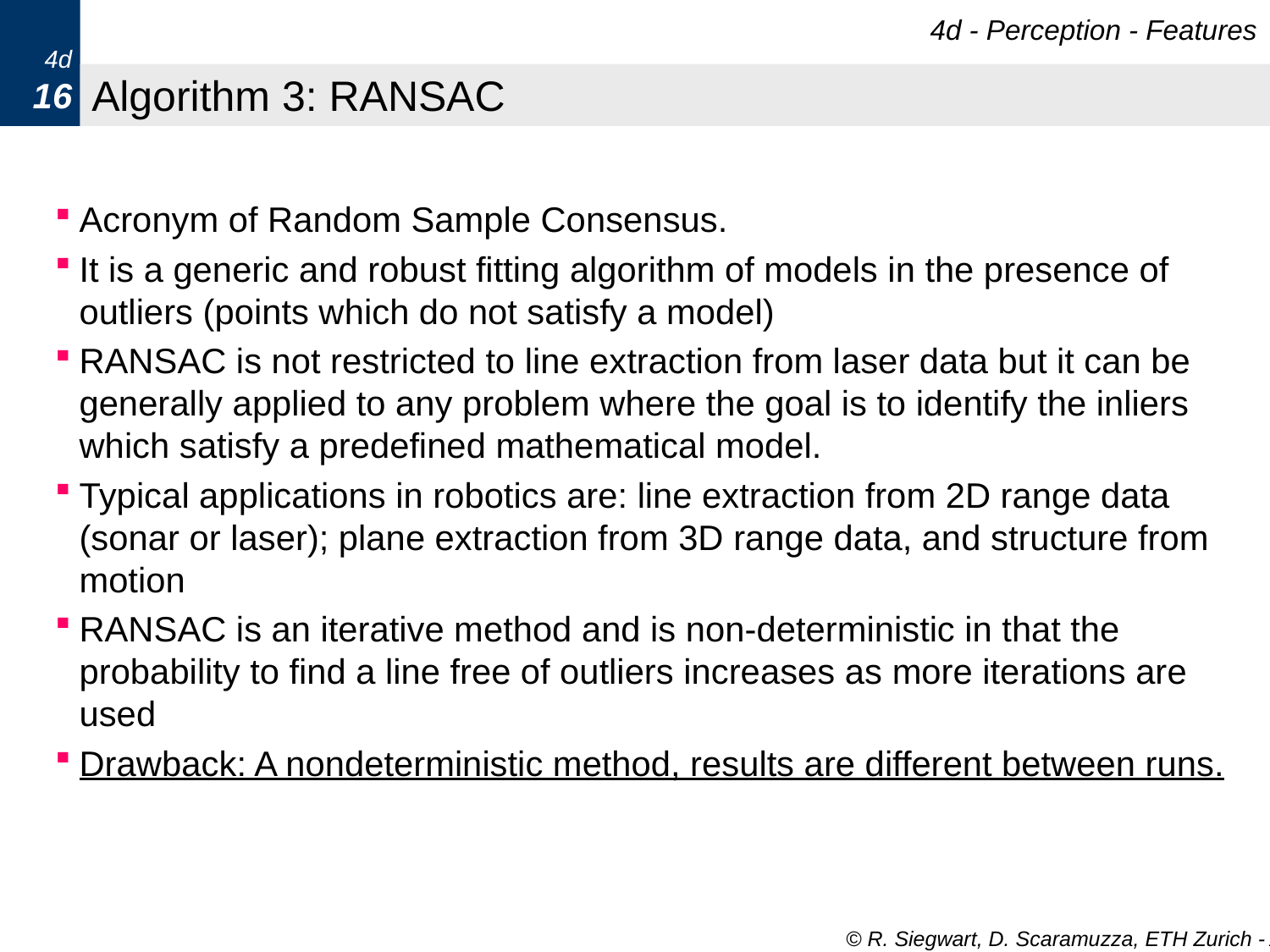

4d - Perception - Features
4d
16
# Algorithm 3: RANSAC

Acronym of Random Sample Consensus.
It is a generic and robust fitting algorithm of models in the presence of outliers (points which do not satisfy a model)
RANSAC is not restricted to line extraction from laser data but it can be generally applied to any problem where the goal is to identify the inliers which satisfy a predefined mathematical model.
Typical applications in robotics are: line extraction from 2D range data (sonar or laser); plane extraction from 3D range data, and structure from motion
RANSAC is an iterative method and is non-deterministic in that the probability to find a line free of outliers increases as more iterations are used
Drawback: A nondeterministic method, results are different between runs.